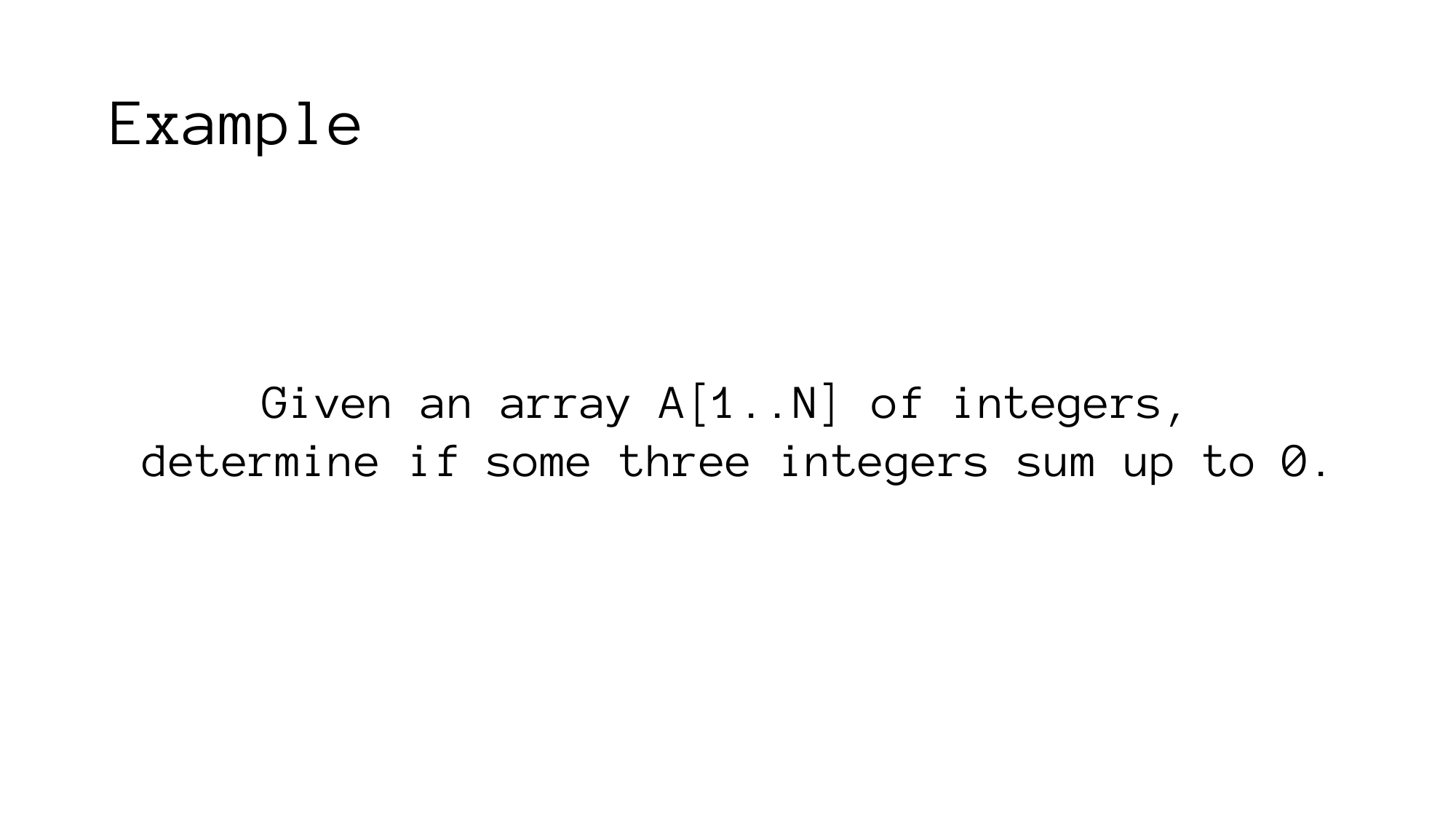

# Example
Given an array A[1..N] of integers,
 determine if some three integers sum up to 0.